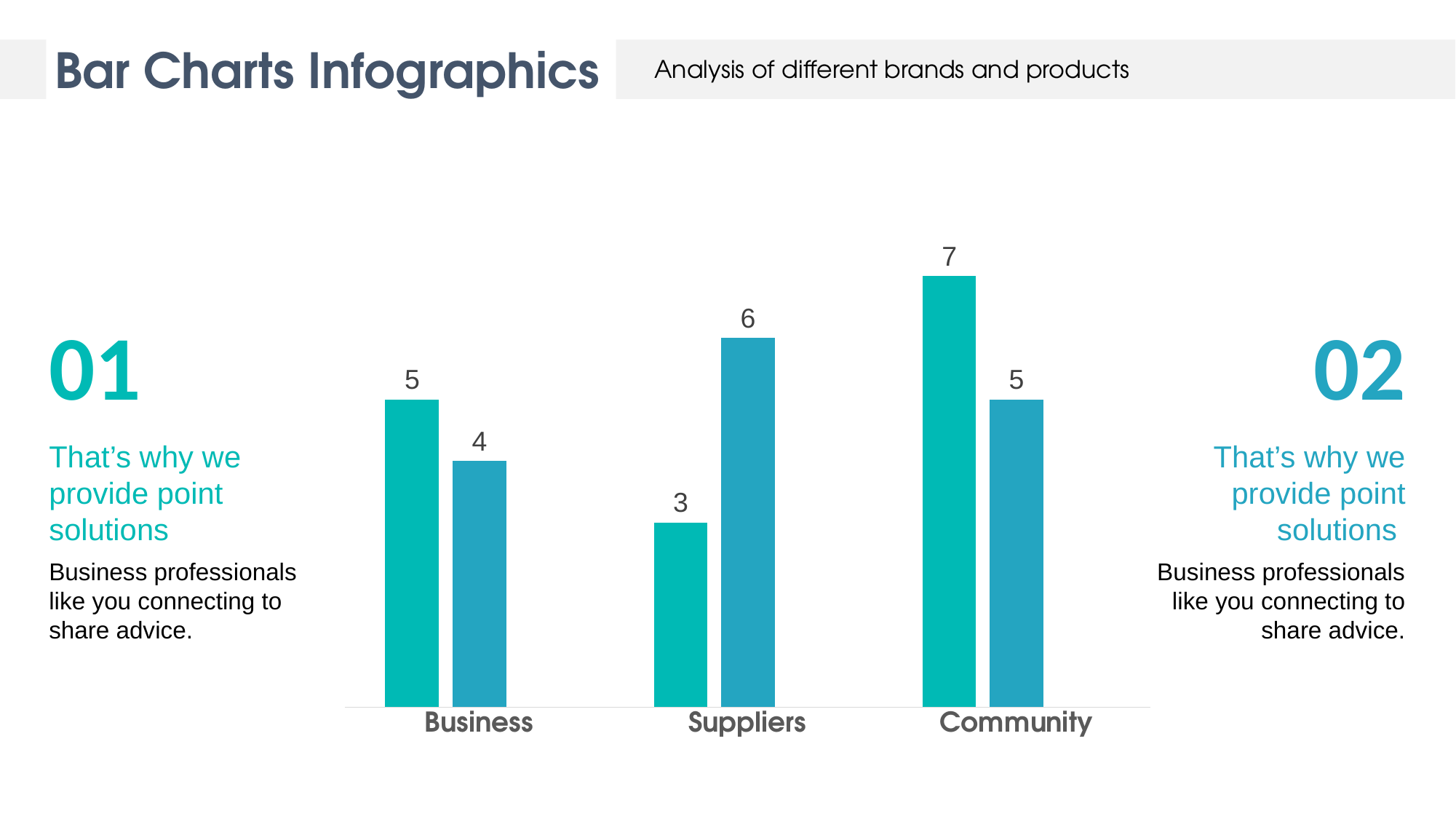

Bar Charts Infographics

Analysis of different brands and products

### Chart

| Category | Series 1 | Series 2 |  |
|---|---|---|---|
| Business | 5.0 | 4.0 | None |
| Suppliers | 3.0 | 6.0 | None |
| Community | 7.0 | 5.0 | None |
01
02
That’s why we provide point solutions
That’s why we provide point solutions
Business professionals like you connecting to share advice.
Business professionals like you connecting to share advice.